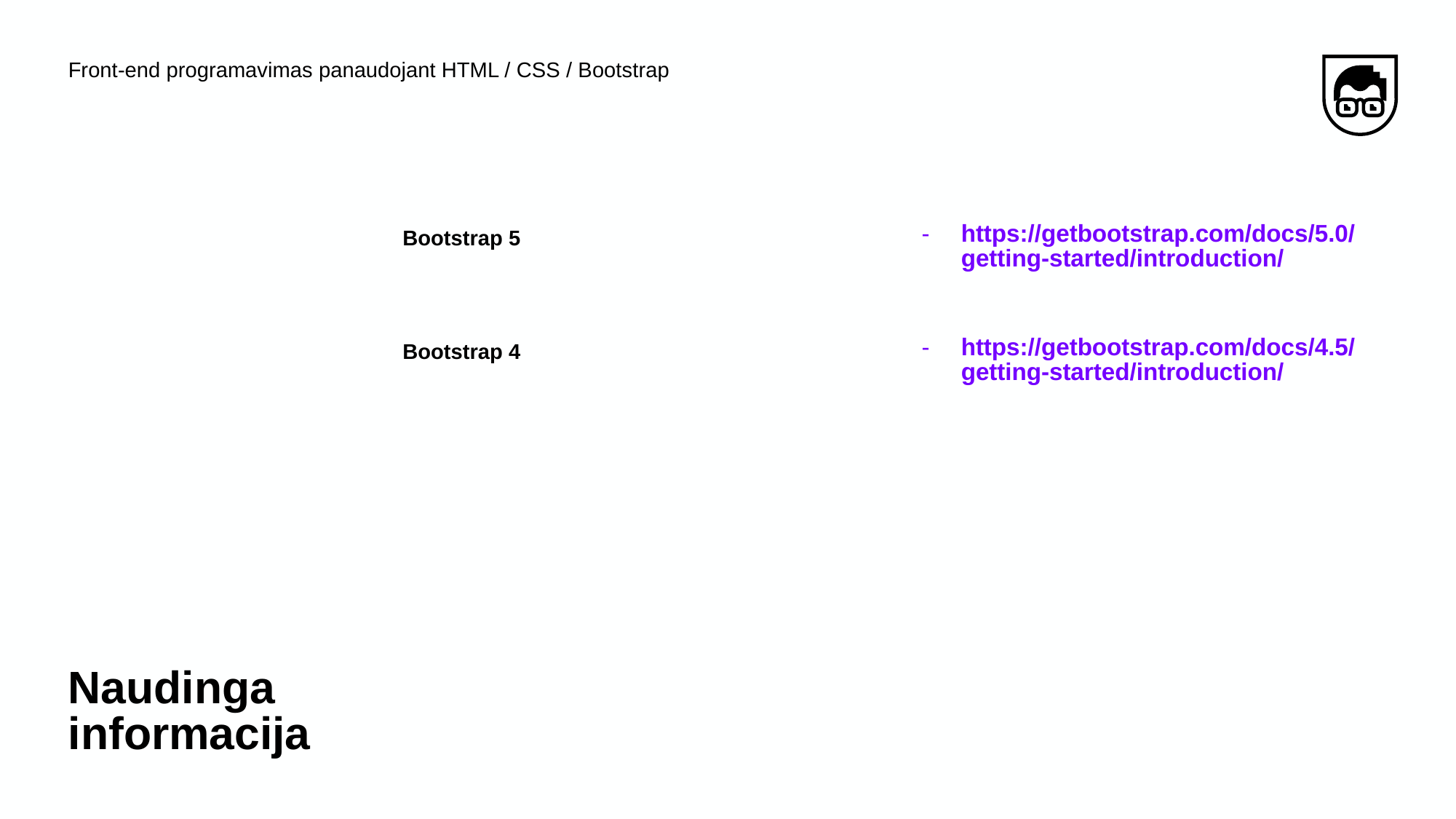

Front-end programavimas panaudojant HTML / CSS / Bootstrap
Bootstrap 5
https://getbootstrap.com/docs/5.0/getting-started/introduction/
Bootstrap 4
https://getbootstrap.com/docs/4.5/getting-started/introduction/
# Naudinga informacija